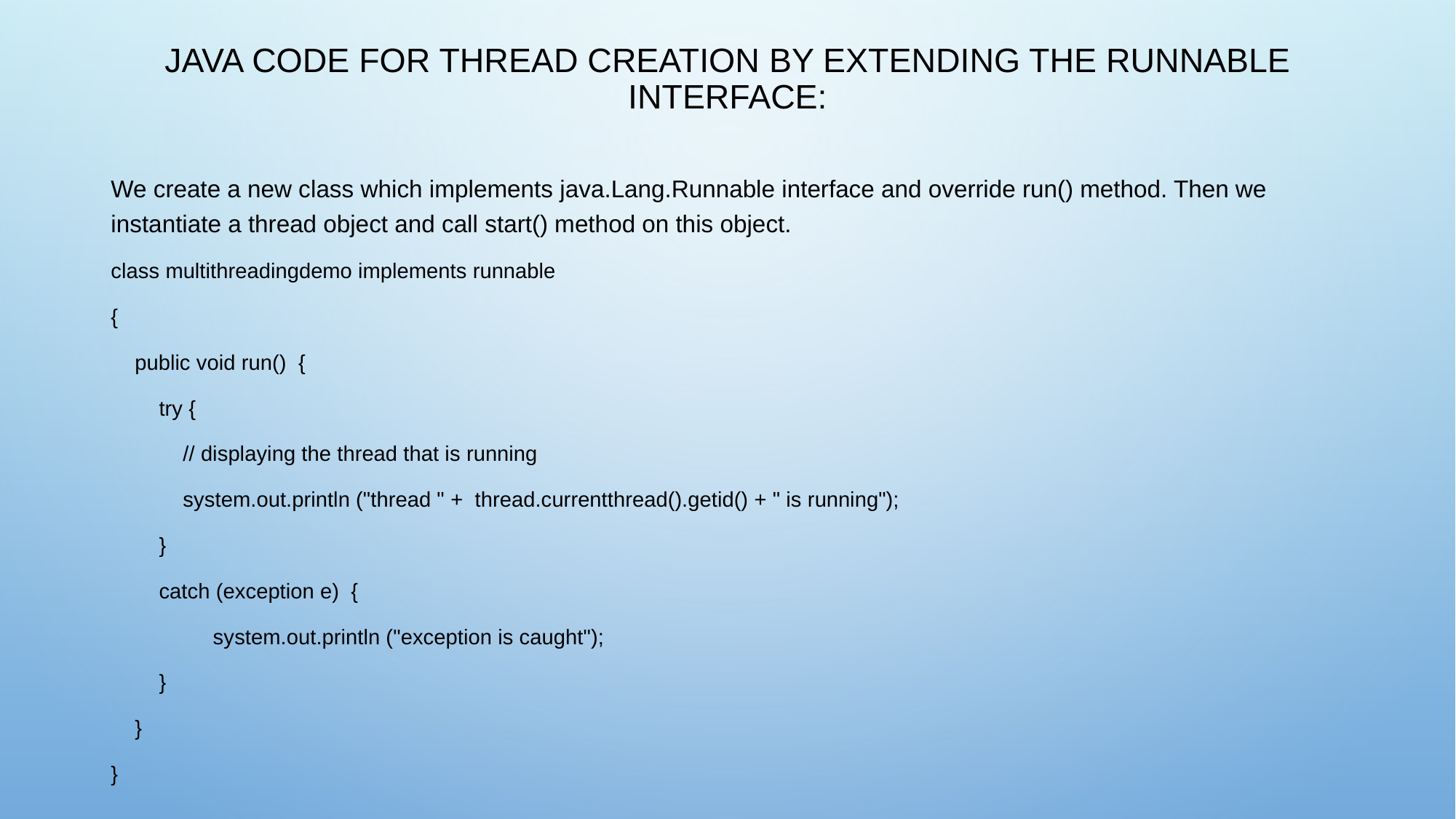

# Java code for thread creation by extending the Runnable interface:
We create a new class which implements java.Lang.Runnable interface and override run() method. Then we instantiate a thread object and call start() method on this object.
class multithreadingdemo implements runnable
{
    public void run()  {
        try {
            // displaying the thread that is running
            system.out.println ("thread " +  thread.currentthread().getid() + " is running");
        }
        catch (exception e)  {
                 system.out.println ("exception is caught");
        }
    }
}